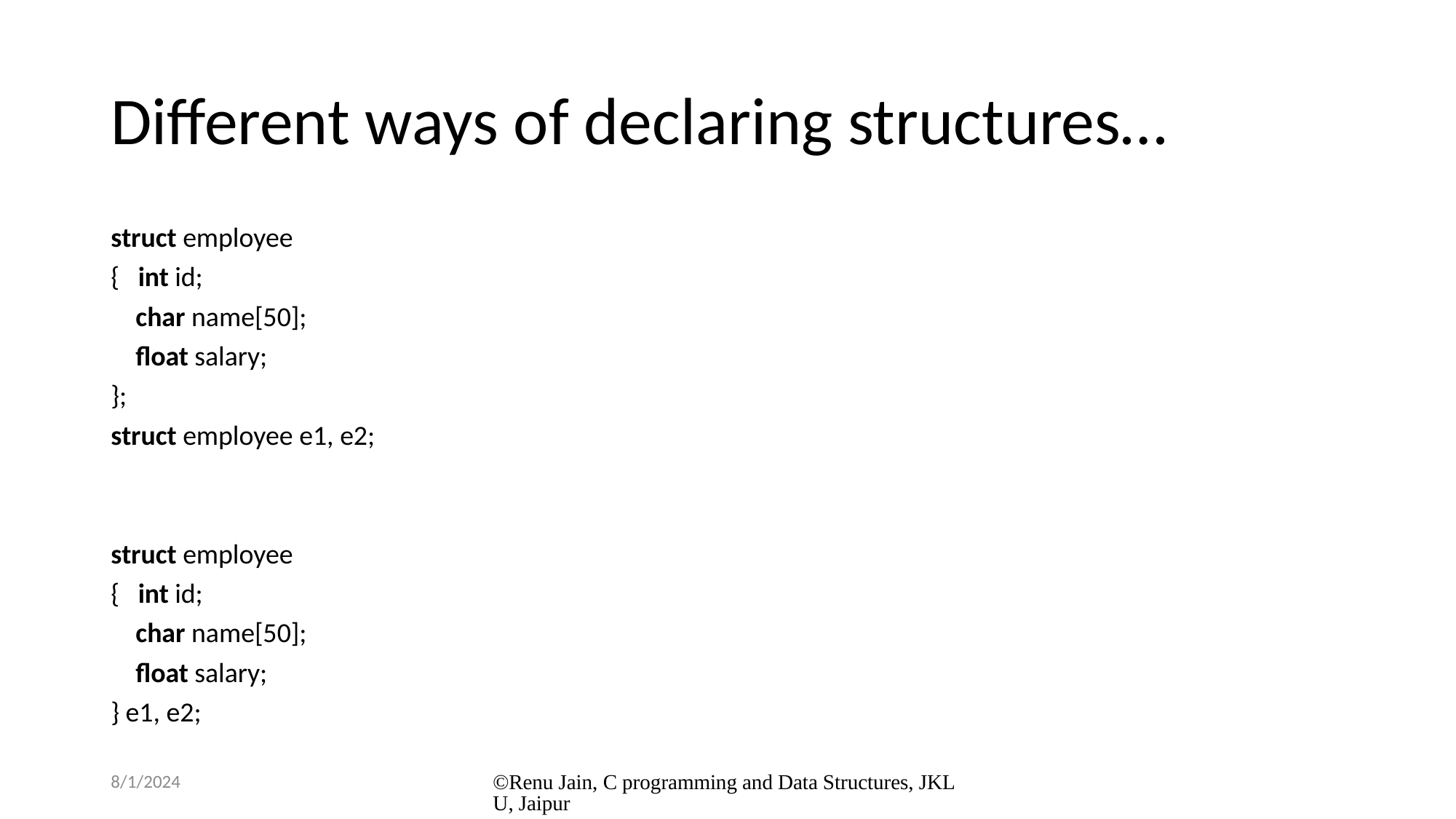

# Different ways of declaring structures…
struct employee
{   int id;
    char name[50];
    float salary;
};
struct employee e1, e2;

struct employee
{   int id;
    char name[50];
    float salary;
} e1, e2;

8/1/2024
©Renu Jain, C programming and Data Structures, JKLU, Jaipur